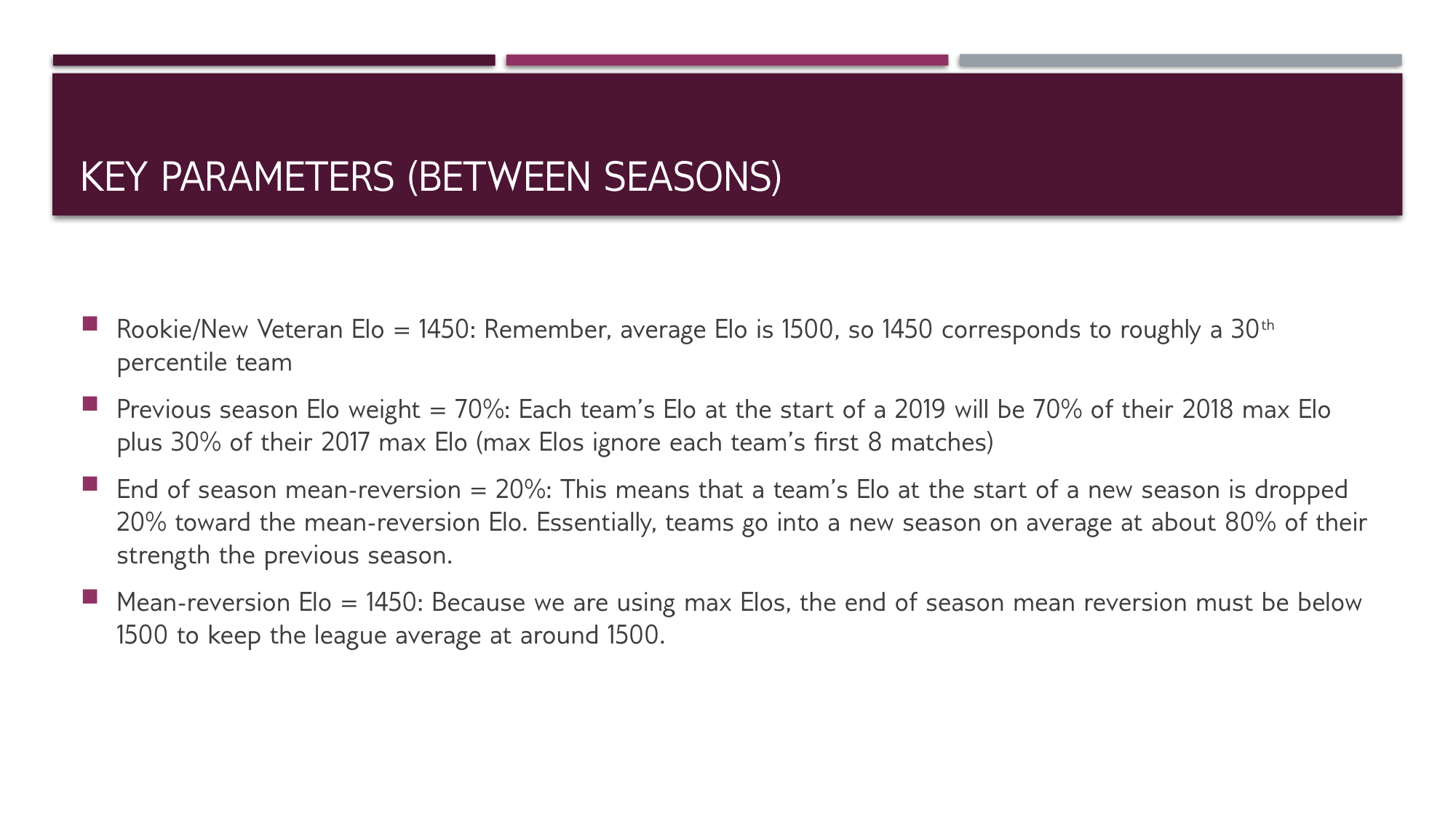

# Key Parameters (between seasons)
Rookie/New Veteran Elo = 1450: Remember, average Elo is 1500, so 1450 corresponds to roughly a 30th percentile team
Previous season Elo weight = 70%: Each team’s Elo at the start of a 2019 will be 70% of their 2018 max Elo plus 30% of their 2017 max Elo (max Elos ignore each team’s first 8 matches)
End of season mean-reversion = 20%: This means that a team’s Elo at the start of a new season is dropped 20% toward the mean-reversion Elo. Essentially, teams go into a new season on average at about 80% of their strength the previous season.
Mean-reversion Elo = 1450: Because we are using max Elos, the end of season mean reversion must be below 1500 to keep the league average at around 1500.